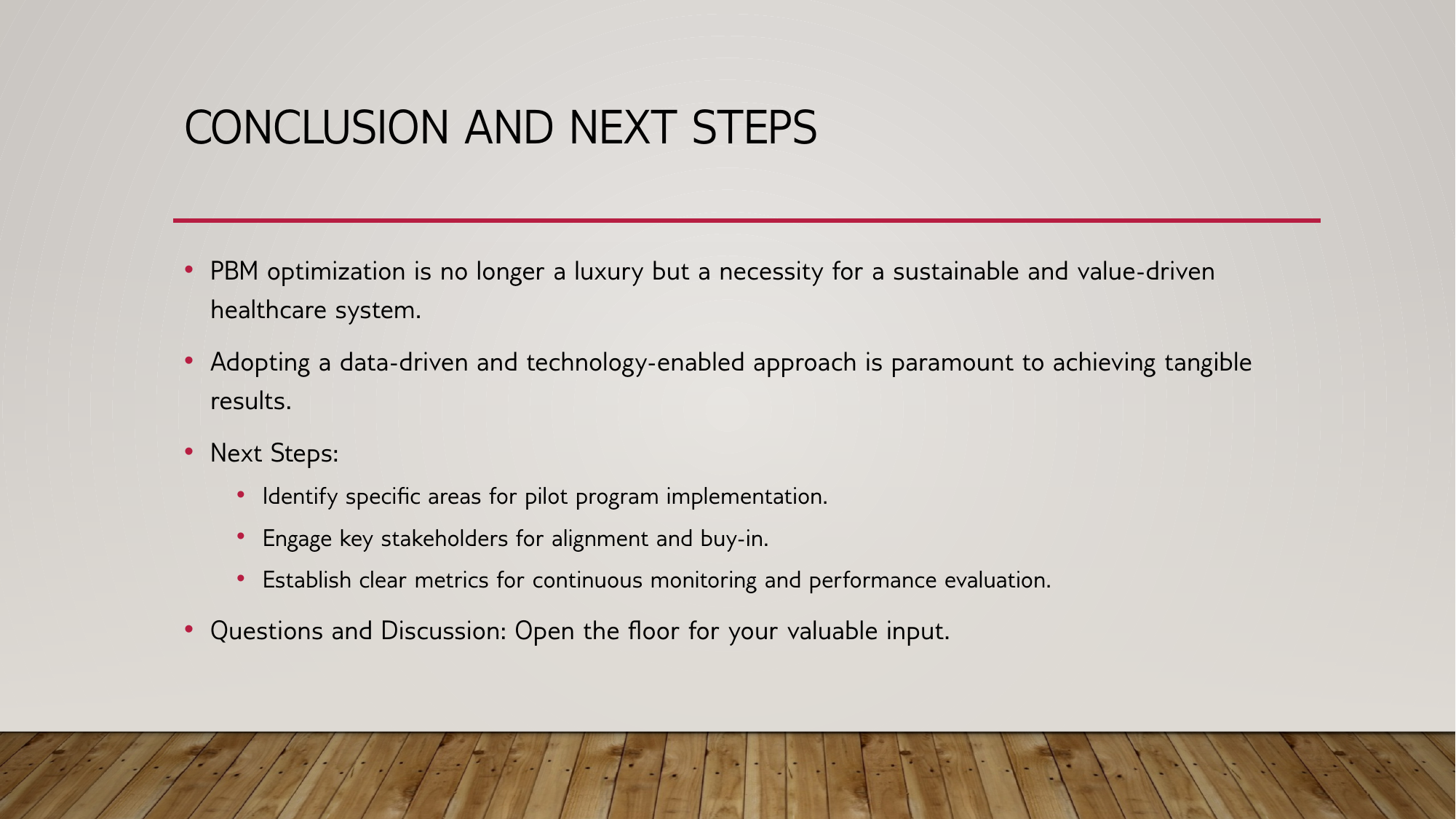

# Conclusion and Next Steps
PBM optimization is no longer a luxury but a necessity for a sustainable and value-driven healthcare system.
Adopting a data-driven and technology-enabled approach is paramount to achieving tangible results.
Next Steps:
Identify specific areas for pilot program implementation.
Engage key stakeholders for alignment and buy-in.
Establish clear metrics for continuous monitoring and performance evaluation.
Questions and Discussion: Open the floor for your valuable input.